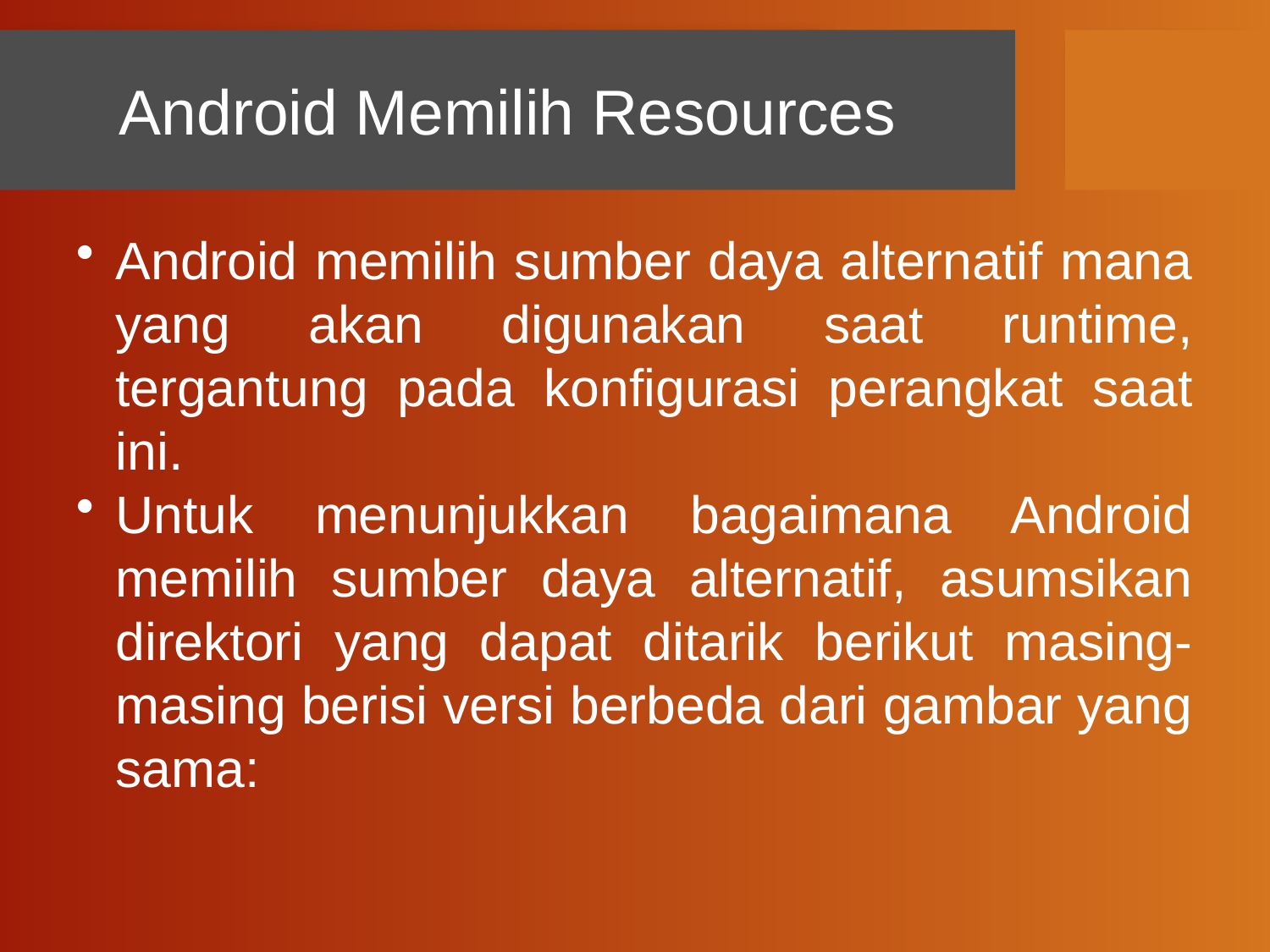

# Android Memilih Resources
Android memilih sumber daya alternatif mana yang akan digunakan saat runtime, tergantung pada konfigurasi perangkat saat ini.
Untuk menunjukkan bagaimana Android memilih sumber daya alternatif, asumsikan direktori yang dapat ditarik berikut masing-masing berisi versi berbeda dari gambar yang sama: